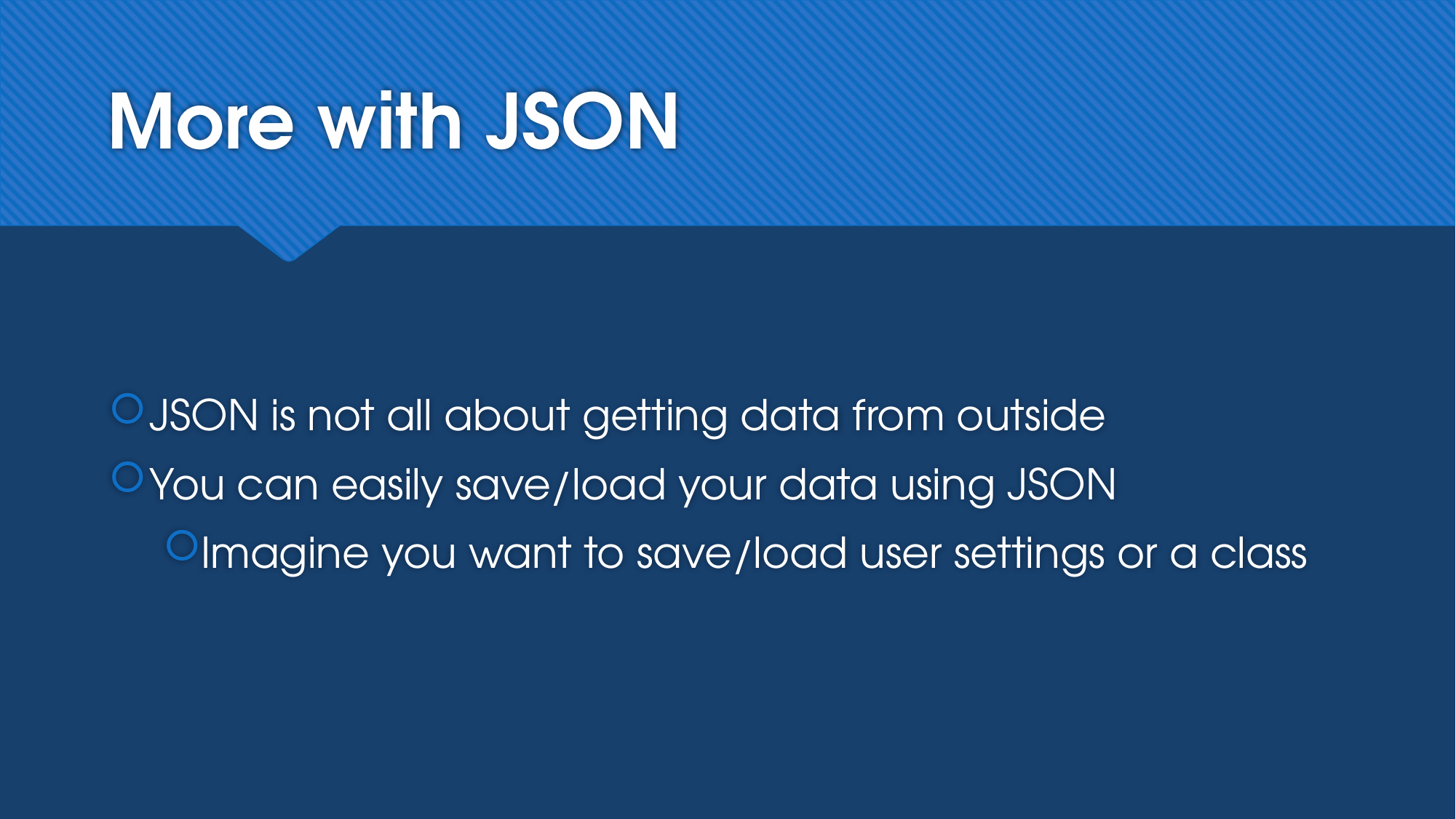

# More with JSON
JSON is not all about getting data from outside
You can easily save/load your data using JSON
Imagine you want to save/load user settings or a class